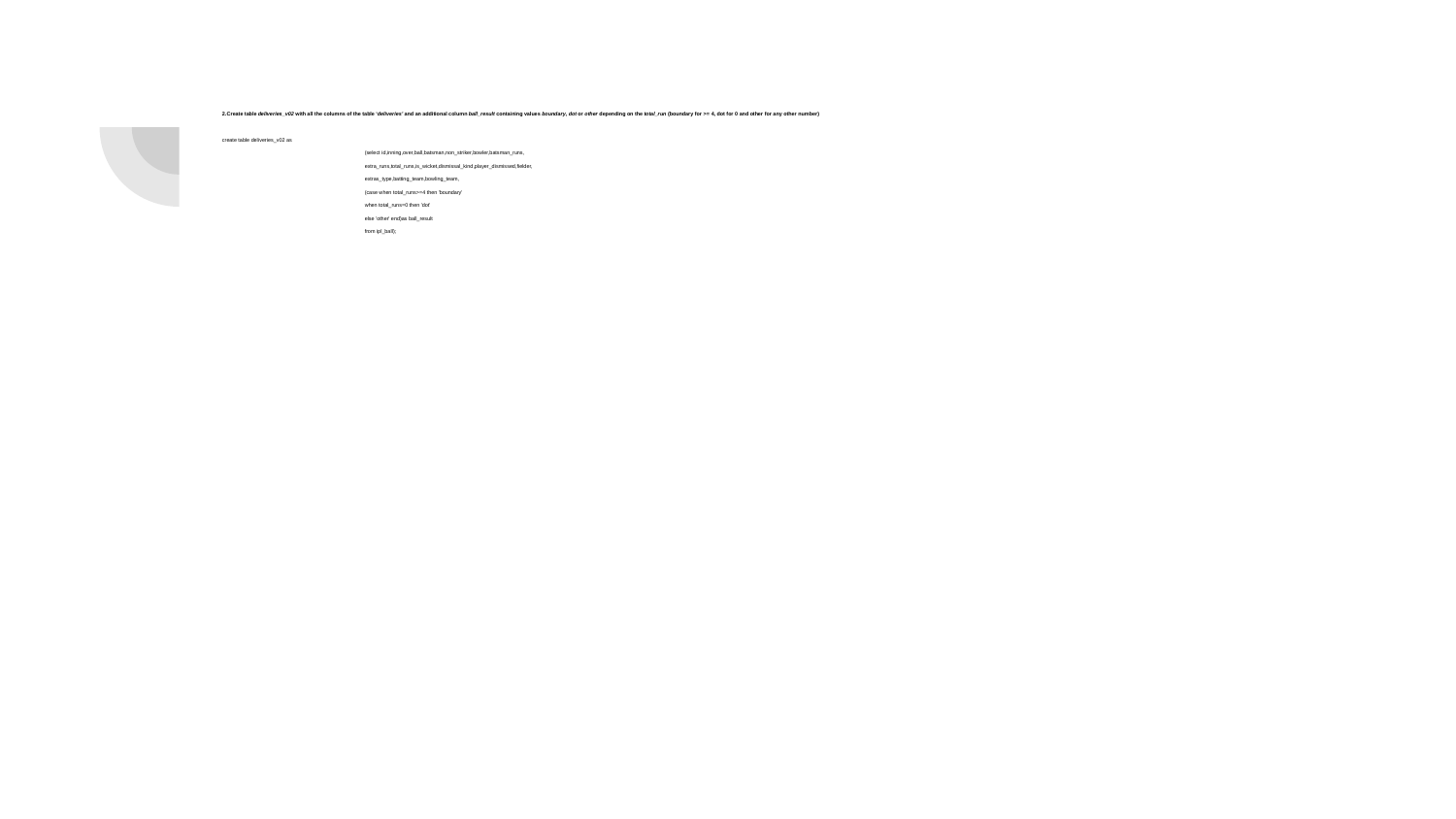

# 2.Create table deliveries_v02 with all the columns of the table ‘deliveries’ and an additional column ball_result containing values boundary, dot or other depending on the total_run (boundary for >= 4, dot for 0 and other for any other number)

create table deliveries_v02 as
                                                                            	  (select id,inning,over,ball,batsman,non_striker,bowler,batsman_runs,
                                                                            	  extra_runs,total_runs,is_wicket,dismissal_kind,player_dismissed,fielder,
                                                                            	  extras_type,batting_team,bowling_team,
                                                                            	  (case when total_runs>=4 then 'boundary'
                                                                            	  when total_runs=0 then 'dot'
                                                                            	  else 'other' end)as ball_result
                                                                            	  from ipl_ball);